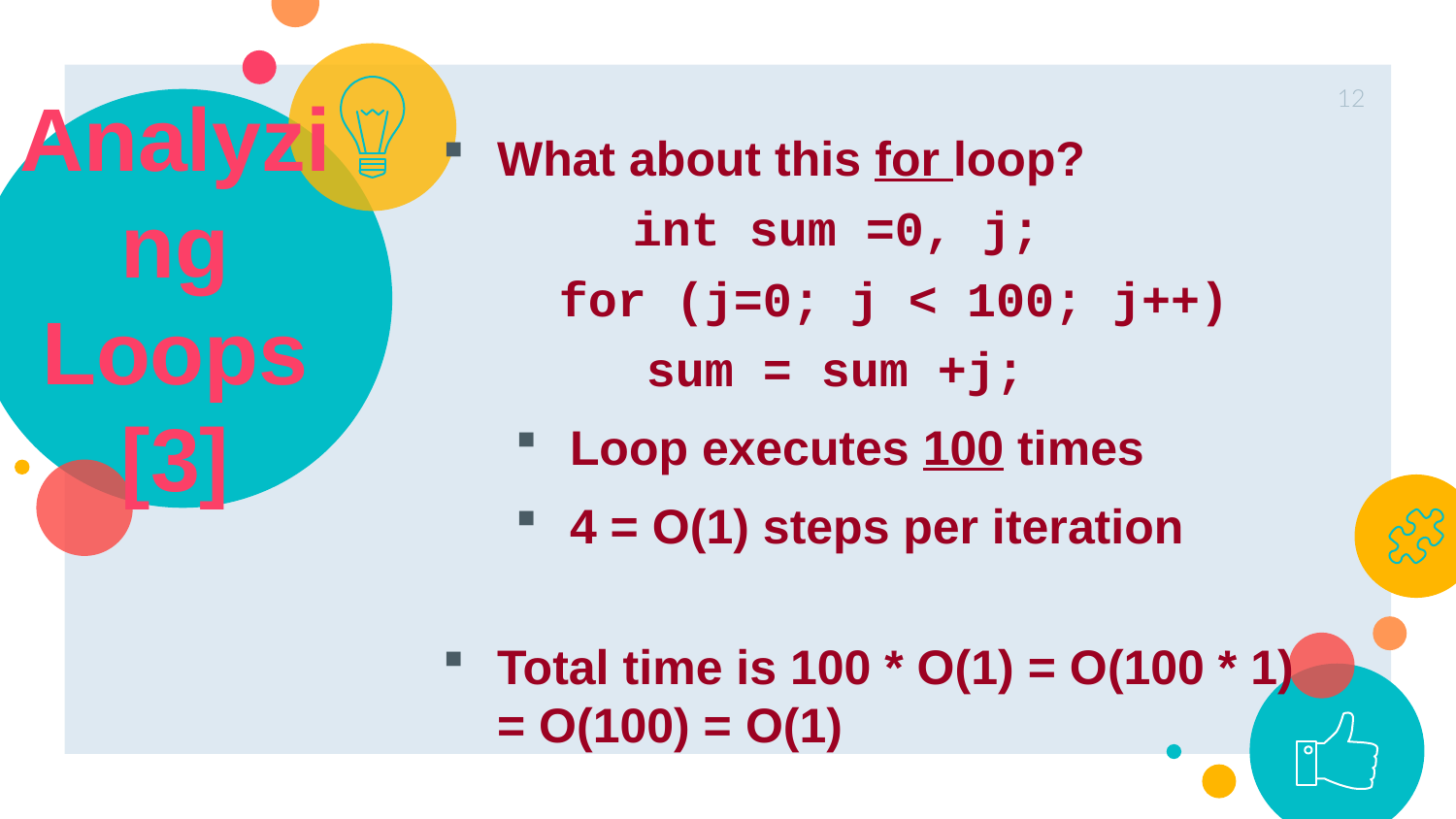

12
# Analyzing Loops [3]
What about this for loop?
              int sum =0, j;
    for (j=0; j < 100; j++)
       sum = sum +j;
Loop executes 100 times
4 = O(1) steps per iteration

Total time is 100 * O(1) = O(100 * 1) = O(100) = O(1)